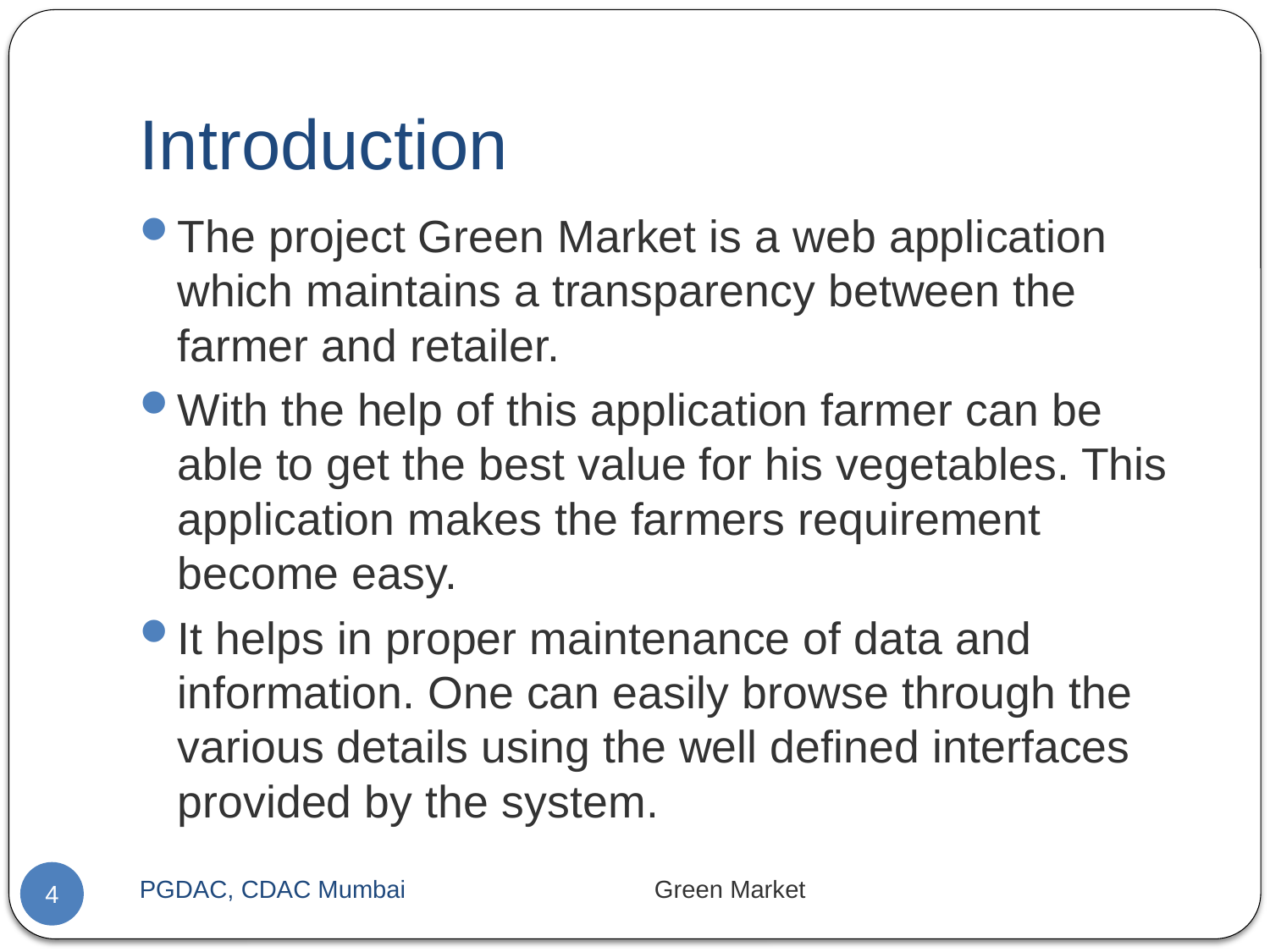

# Introduction
The project Green Market is a web application which maintains a transparency between the farmer and retailer.
With the help of this application farmer can be able to get the best value for his vegetables. This application makes the farmers requirement become easy.
It helps in proper maintenance of data and information. One can easily browse through the various details using the well defined interfaces provided by the system.
PGDAC, CDAC Mumbai 		 Green Market
4